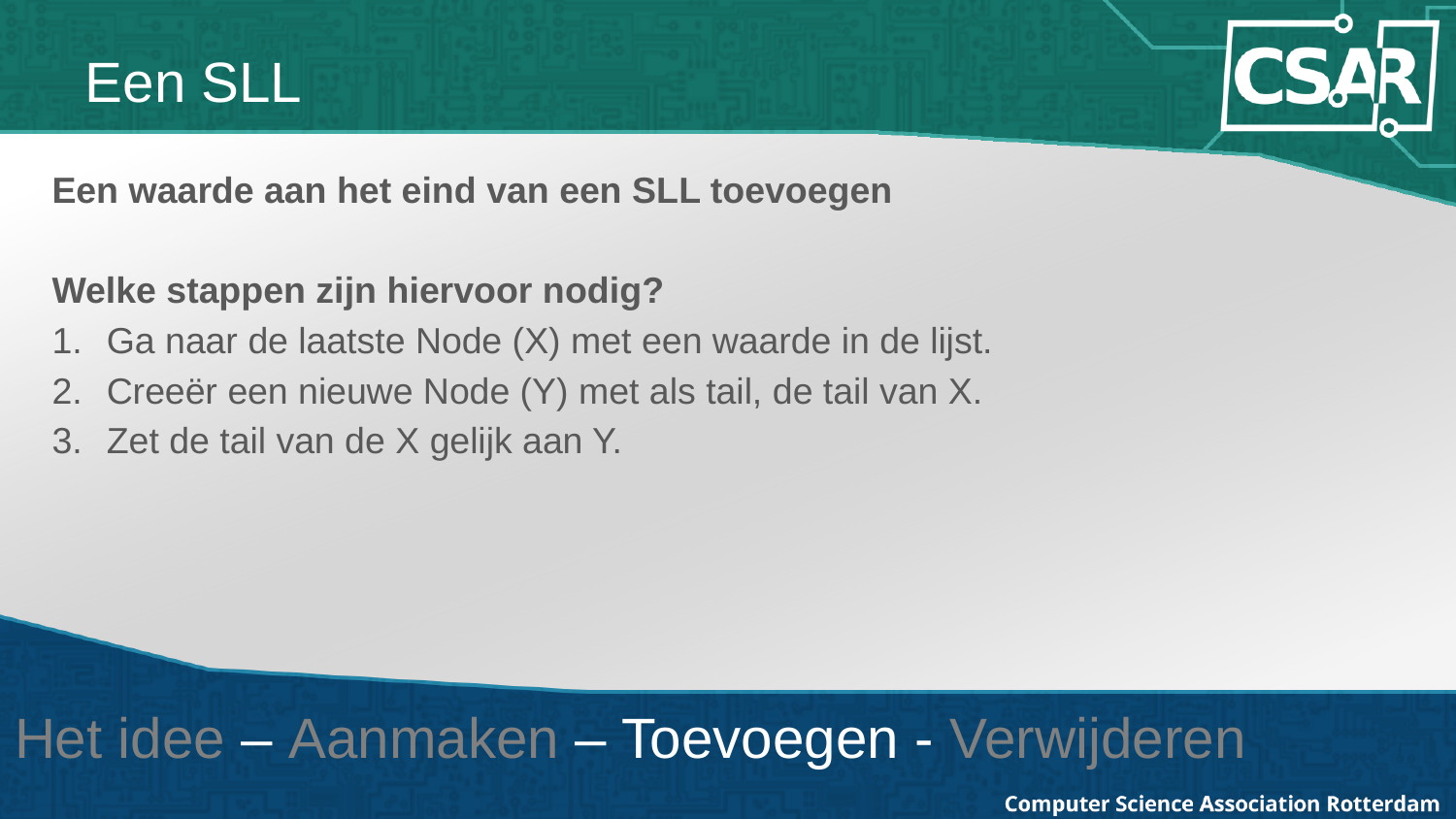

# Een SLL
Een waarde aan het eind van een SLL toevoegen

Welke stappen zijn hiervoor nodig?
Ga naar de laatste Node (X) met een waarde in de lijst.
Creeër een nieuwe Node (Y) met als tail, de tail van X.
Zet de tail van de X gelijk aan Y.
Het idee – Aanmaken – Toevoegen - Verwijderen